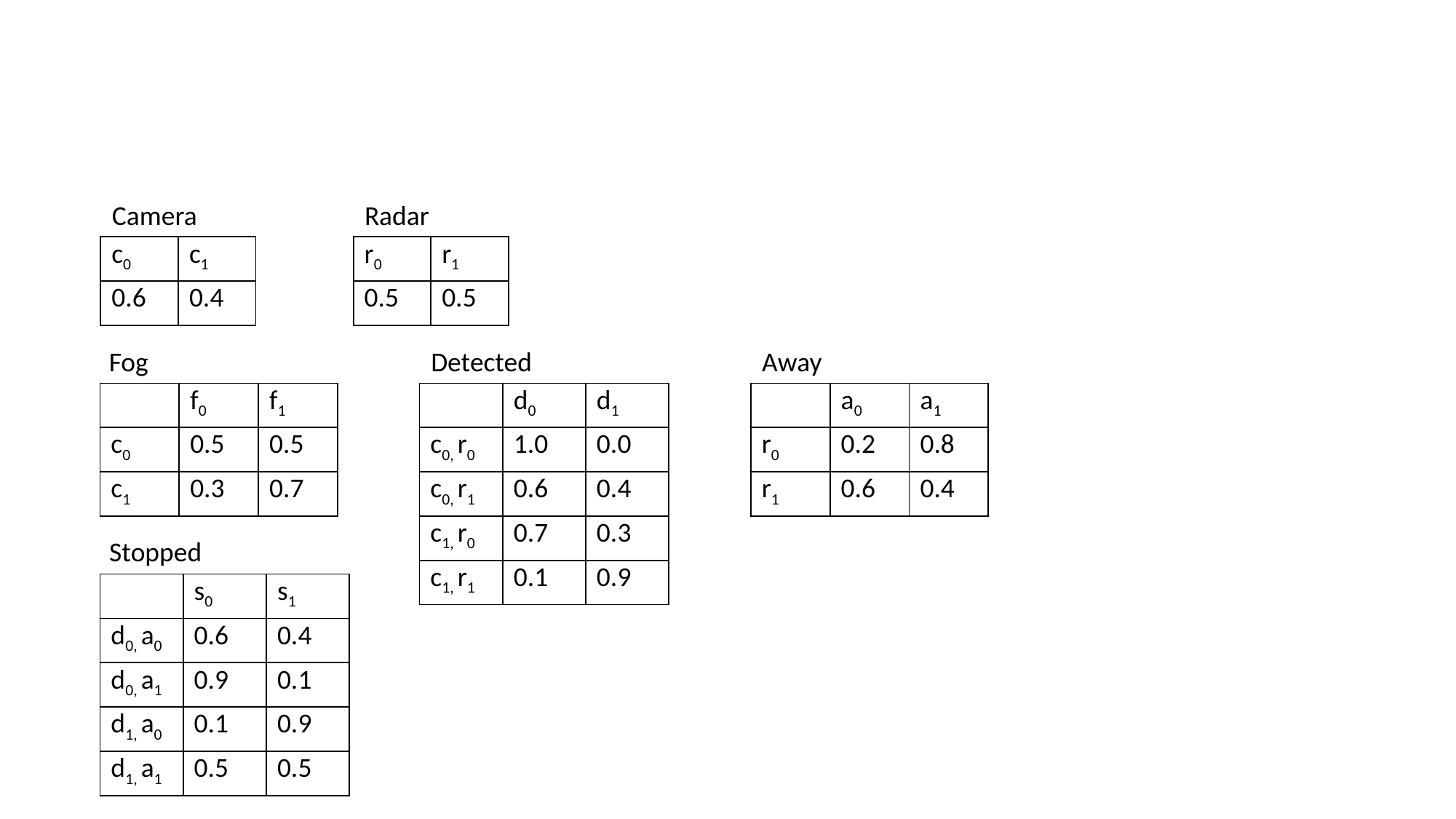

Camera
Radar
| c0 | c1 |
| --- | --- |
| 0.6 | 0.4 |
| r0 | r1 |
| --- | --- |
| 0.5 | 0.5 |
Fog
Detected
Away
|  | f0 | f1 |
| --- | --- | --- |
| c0 | 0.5 | 0.5 |
| c1 | 0.3 | 0.7 |
|  | d0 | d1 |
| --- | --- | --- |
| c0, r0 | 1.0 | 0.0 |
| c0, r1 | 0.6 | 0.4 |
| c1, r0 | 0.7 | 0.3 |
| c1, r1 | 0.1 | 0.9 |
|  | a0 | a1 |
| --- | --- | --- |
| r0 | 0.2 | 0.8 |
| r1 | 0.6 | 0.4 |
Stopped
|  | s0 | s1 |
| --- | --- | --- |
| d0, a0 | 0.6 | 0.4 |
| d0, a1 | 0.9 | 0.1 |
| d1, a0 | 0.1 | 0.9 |
| d1, a1 | 0.5 | 0.5 |